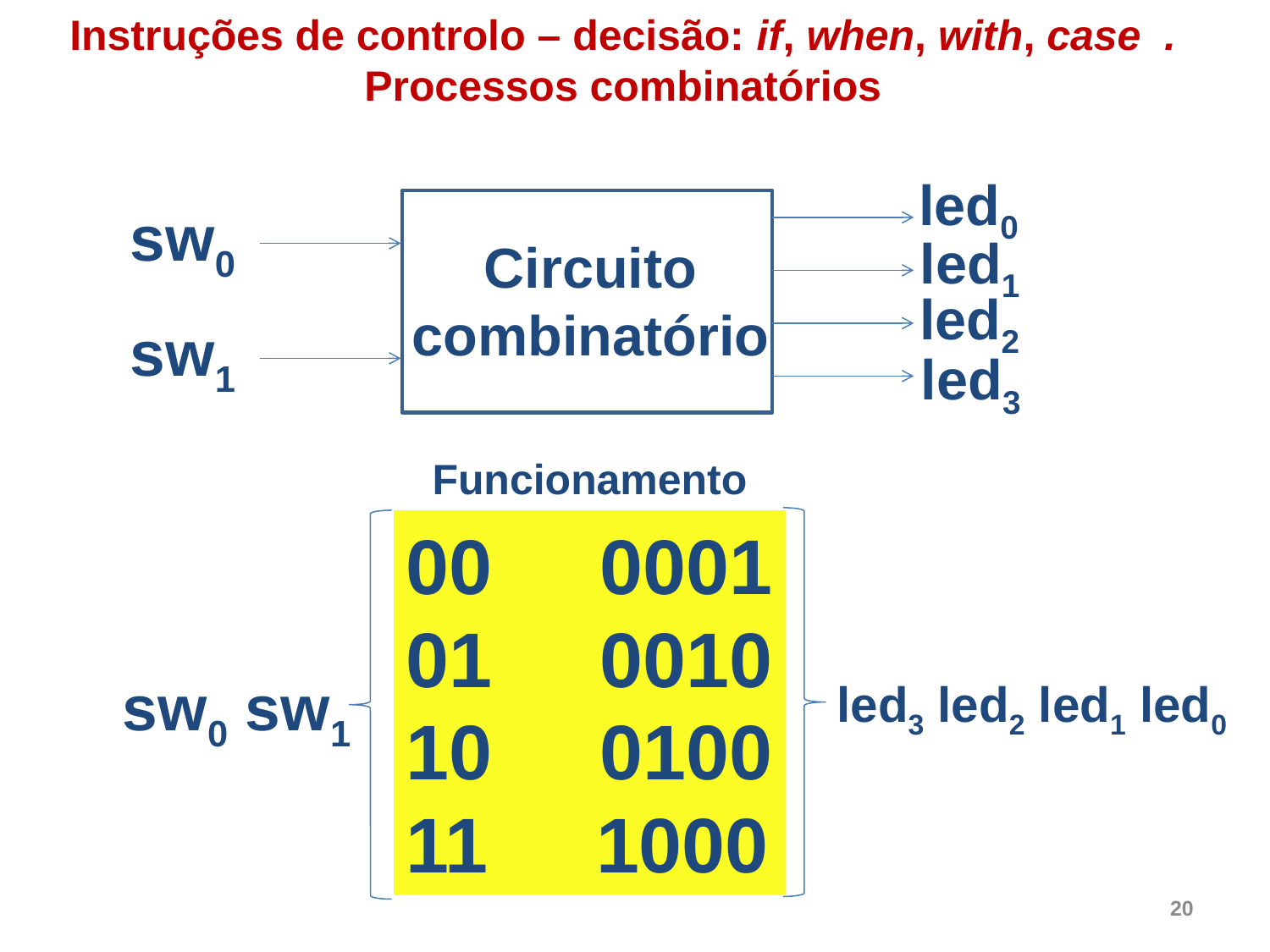

Instruções de controlo – decisão: if, when, with, case  .
Processos combinatórios
led0

sw0
led1
Circuito combinatório
led2
sw1
led3
Funcionamento

00     0001
01     0010
10     0100
11     1000
sw0 sw1
led3 led2 led1 led0
20